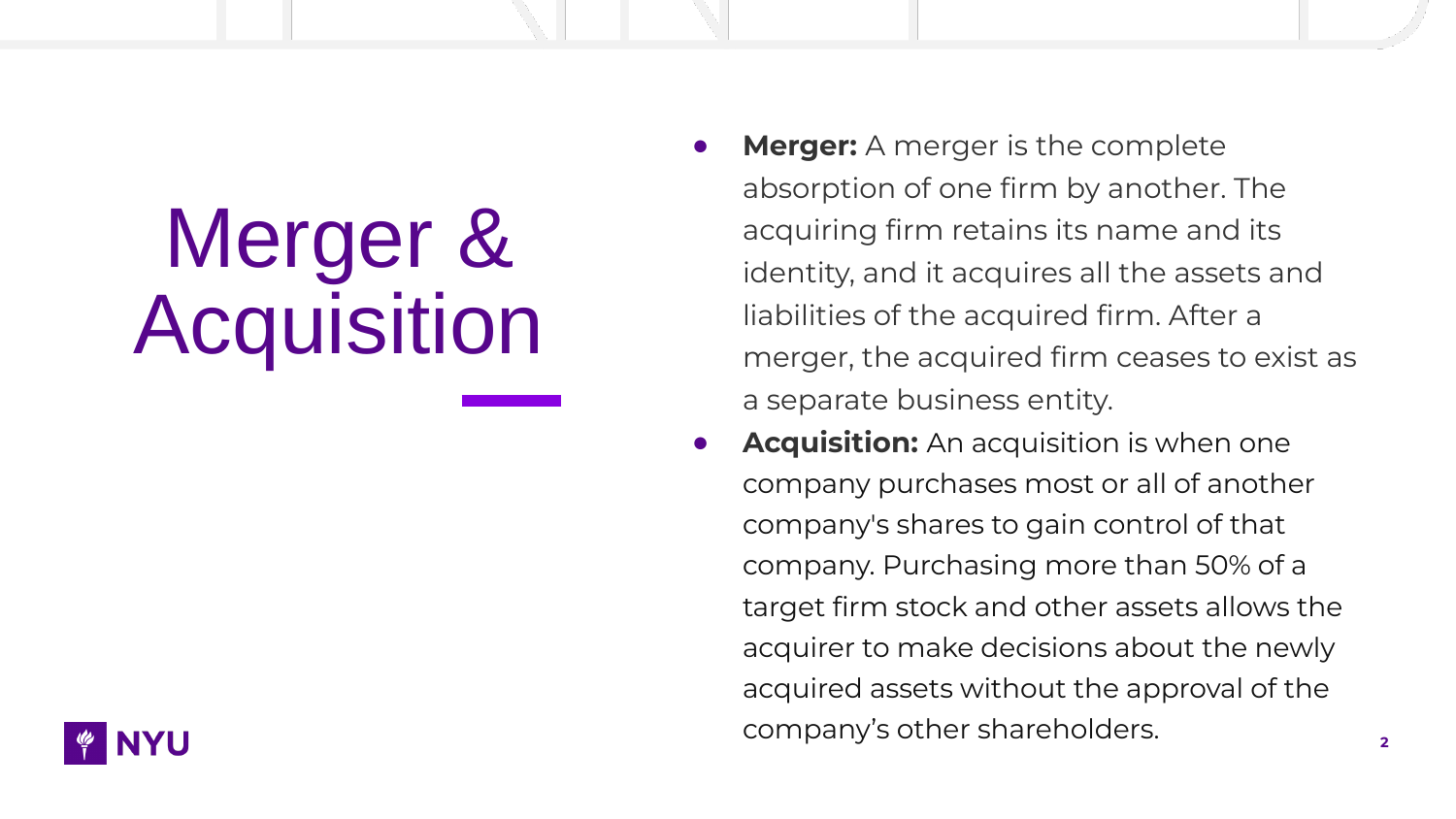

Merger: A merger is the complete absorption of one firm by another. The acquiring firm retains its name and its identity, and it acquires all the assets and liabilities of the acquired firm. After a merger, the acquired firm ceases to exist as a separate business entity.
Acquisition: An acquisition is when one company purchases most or all of another company's shares to gain control of that company. Purchasing more than 50% of a target firm stock and other assets allows the acquirer to make decisions about the newly acquired assets without the approval of the company’s other shareholders.
# Merger & Acquisition